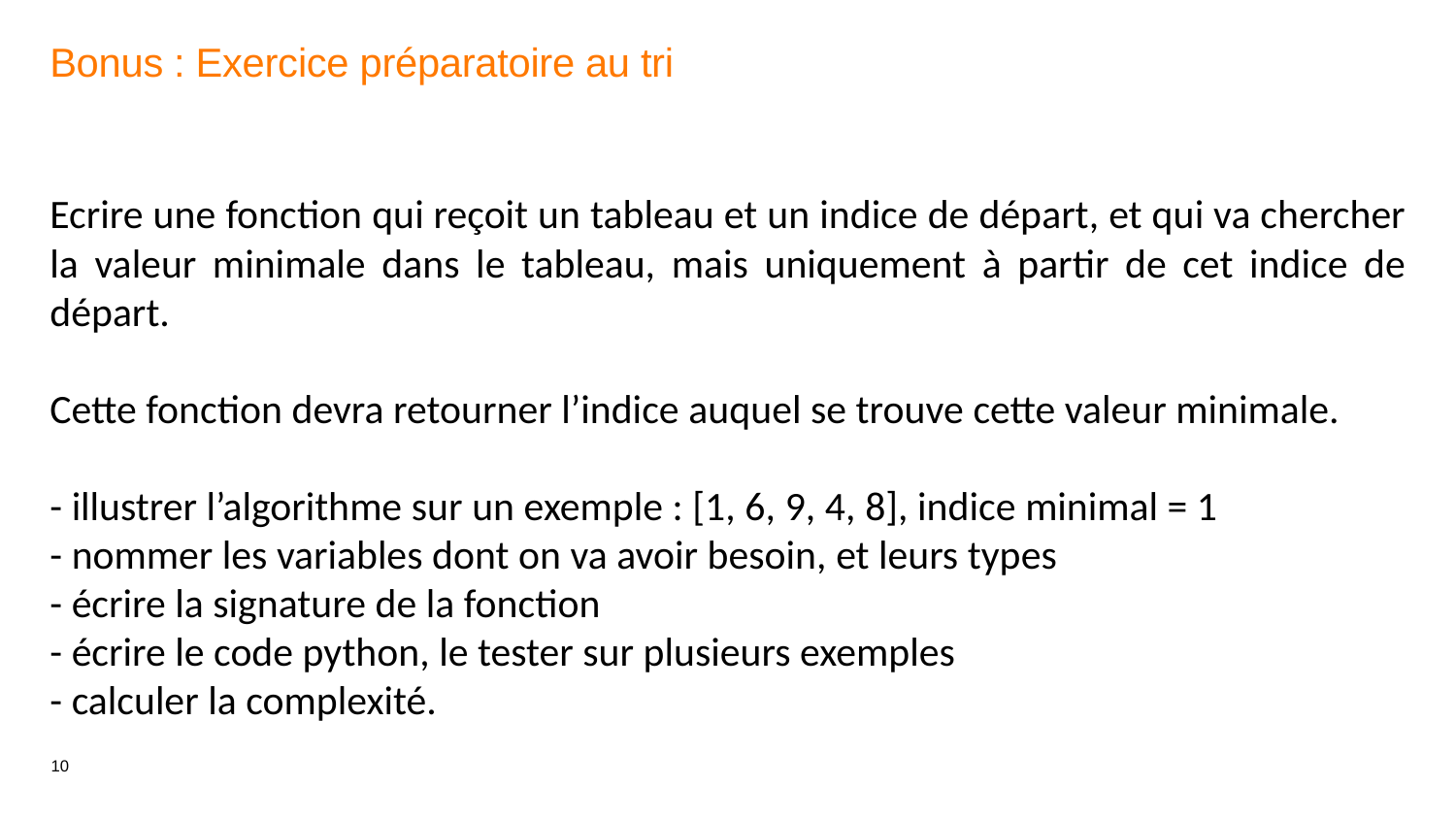

Bonus : Exercice préparatoire au tri
Ecrire une fonction qui reçoit un tableau et un indice de départ, et qui va chercher la valeur minimale dans le tableau, mais uniquement à partir de cet indice de départ.

Cette fonction devra retourner l’indice auquel se trouve cette valeur minimale.

- illustrer l’algorithme sur un exemple : [1, 6, 9, 4, 8], indice minimal = 1
- nommer les variables dont on va avoir besoin, et leurs types
- écrire la signature de la fonction
- écrire le code python, le tester sur plusieurs exemples
- calculer la complexité.